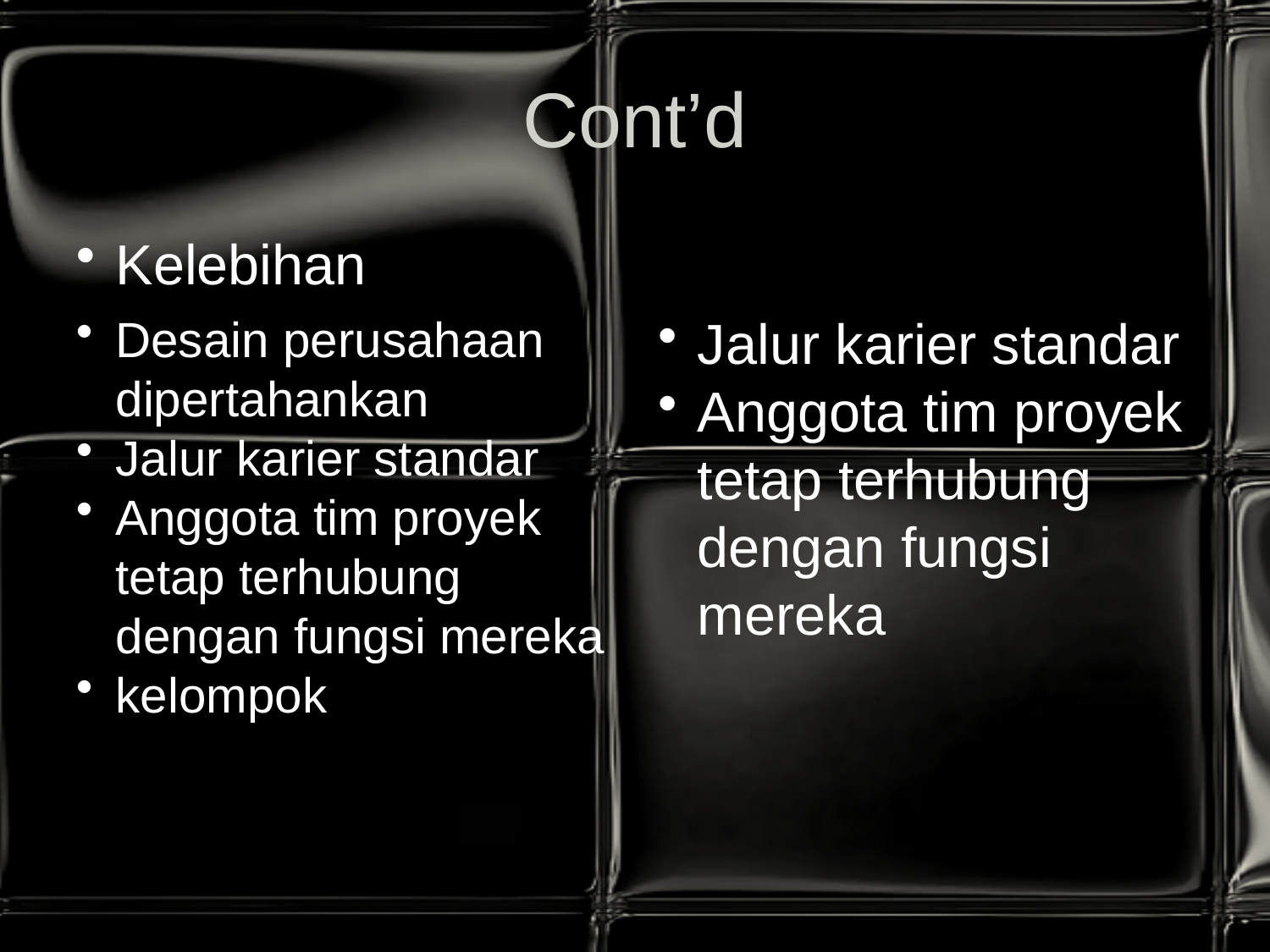

# Cont’d
Kelebihan

Desain perusahaan dipertahankan
Jalur karier standar
Anggota tim proyek tetap terhubung dengan fungsi mereka
kelompok
Jalur karier standar
Anggota tim proyek tetap terhubung dengan fungsi mereka